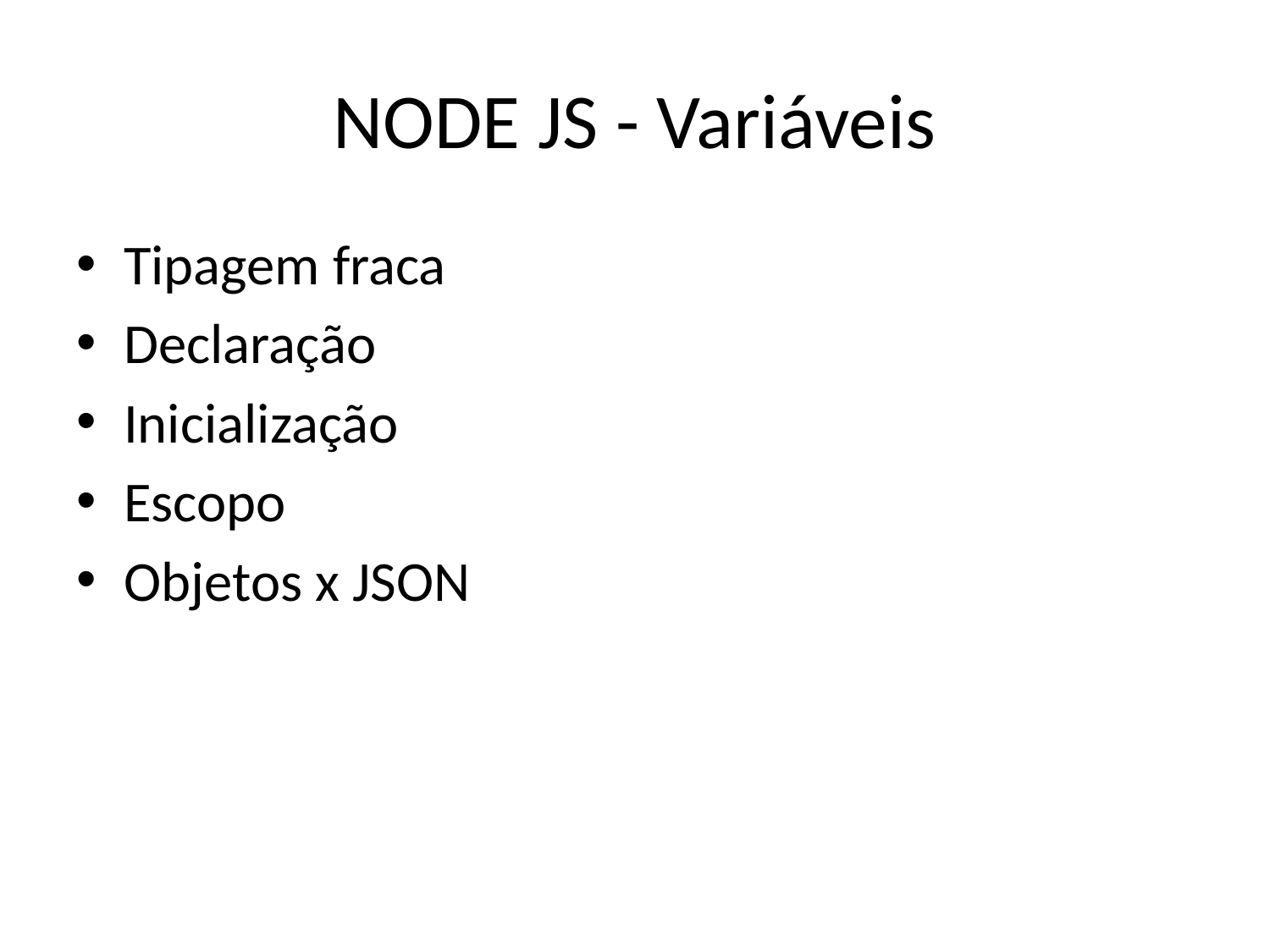

# NODE JS - Variáveis
Tipagem fraca
Declaração
Inicialização
Escopo
Objetos x JSON